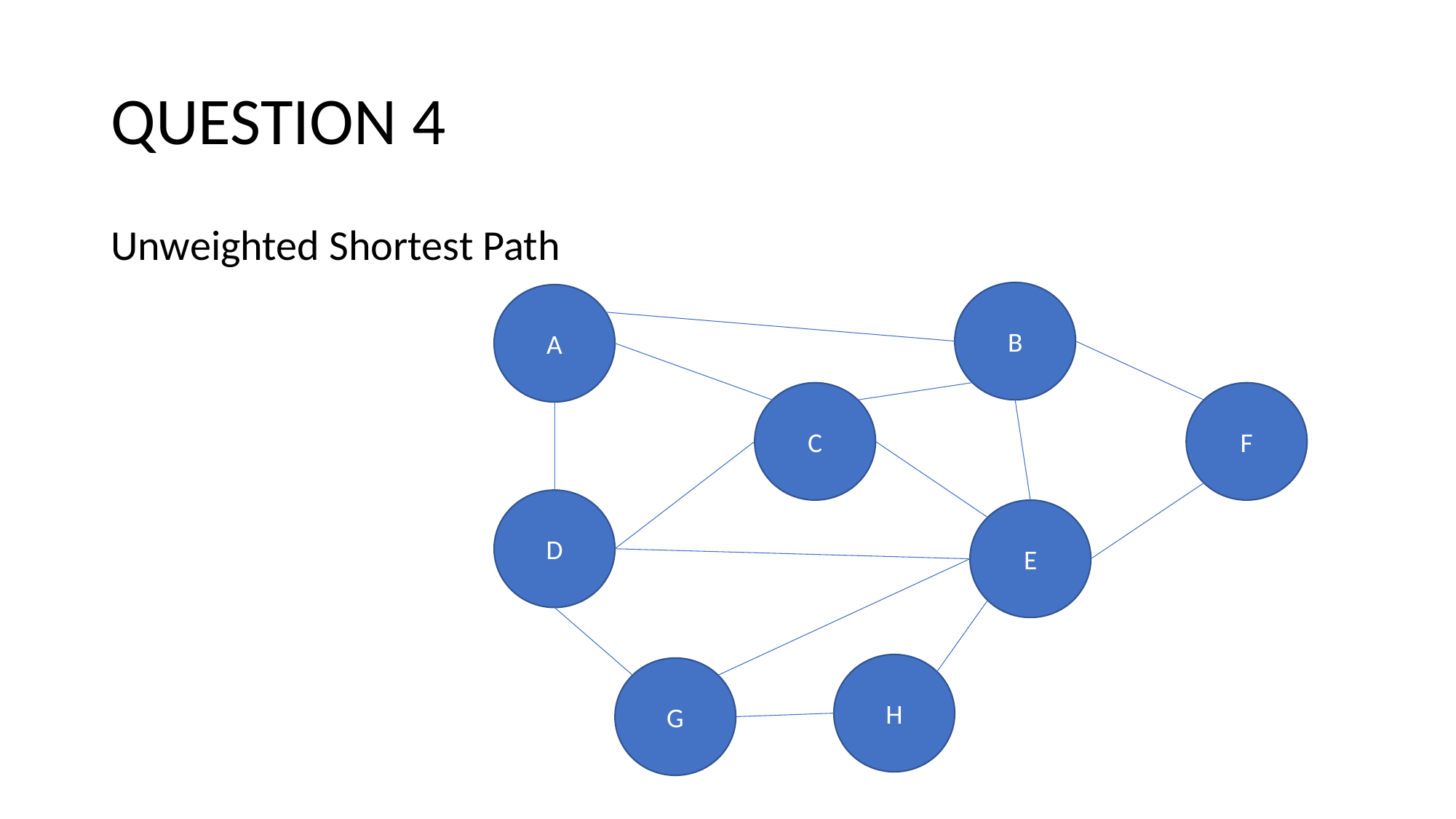

# QUESTION 4
Unweighted Shortest Path

B
A
C
F
D
E
H
G